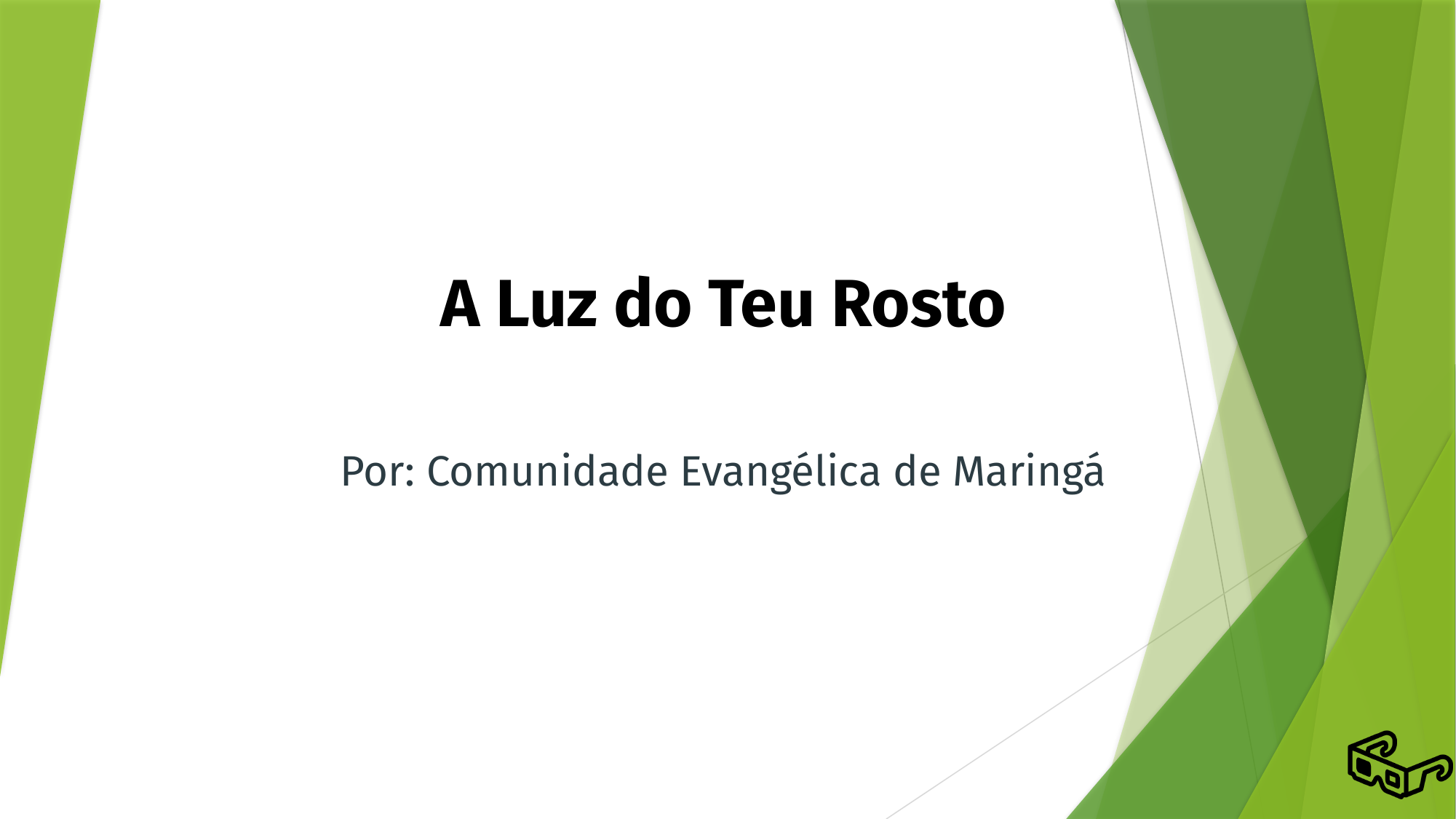

# A Luz do Teu Rosto
Por: Comunidade Evangélica de Maringá